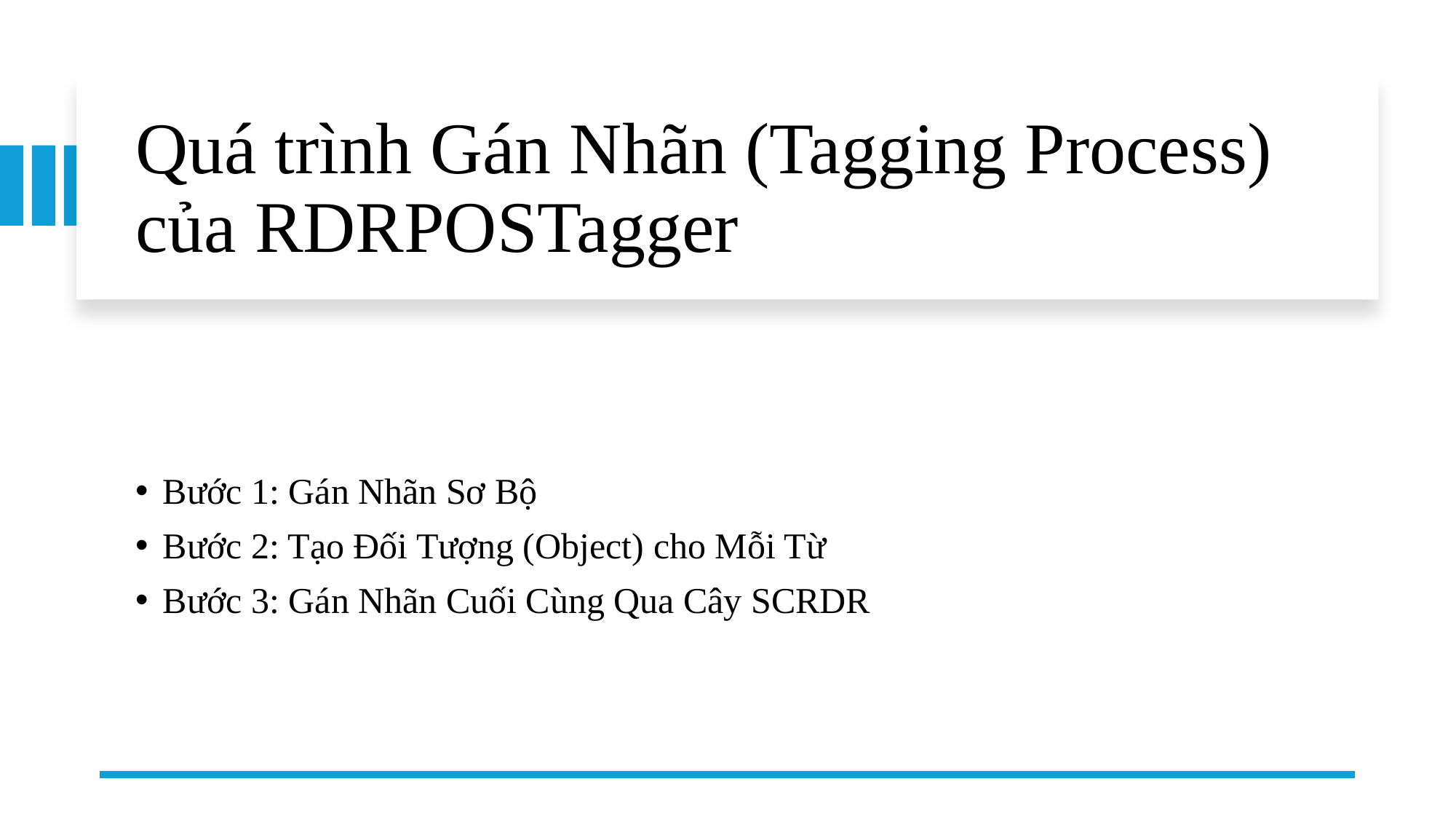

# Quá trình Gán Nhãn (Tagging Process) của RDRPOSTagger

Bước 1: Gán Nhãn Sơ Bộ
Bước 2: Tạo Đối Tượng (Object) cho Mỗi Từ
Bước 3: Gán Nhãn Cuối Cùng Qua Cây SCRDR